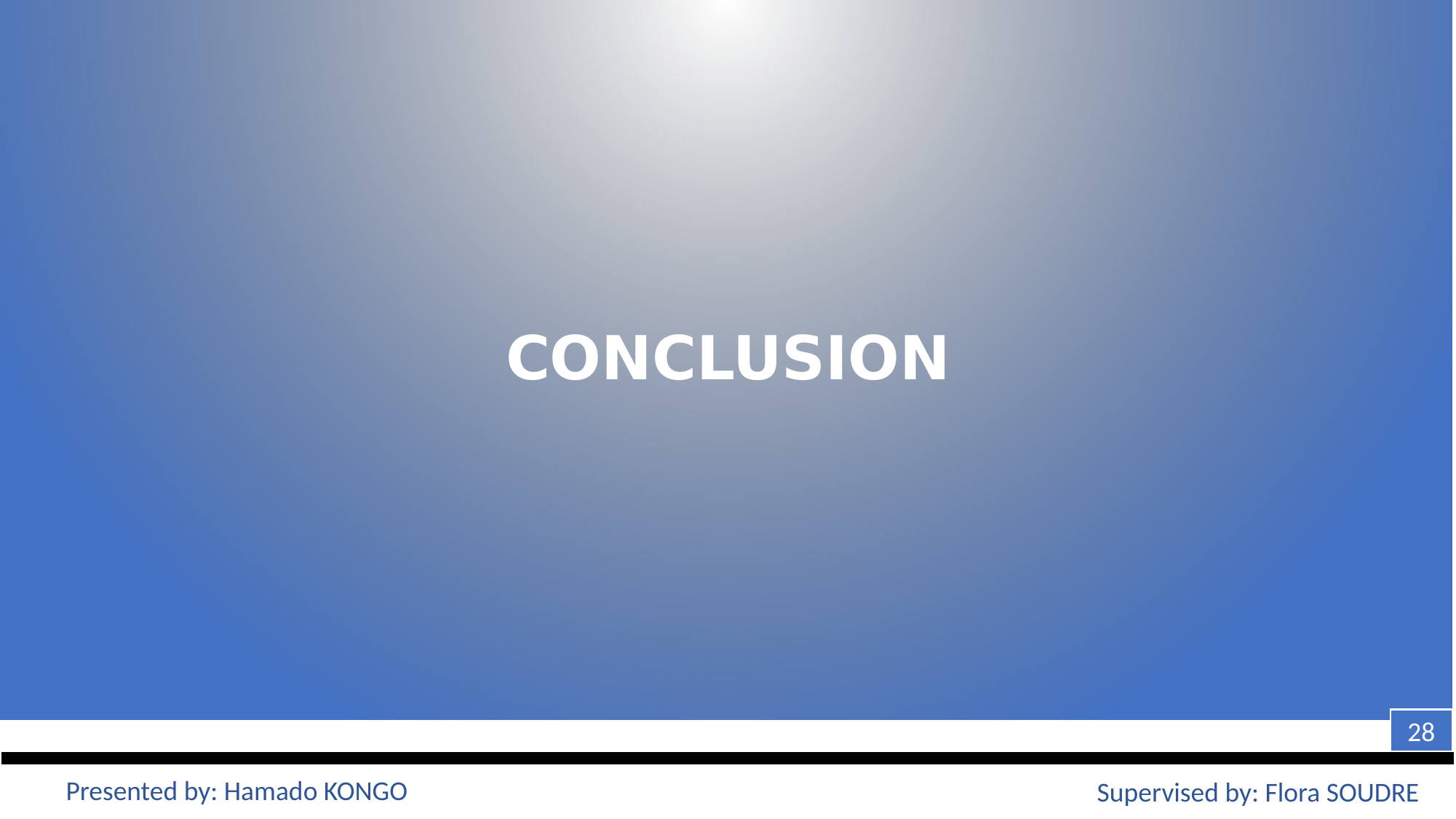

CONCLUSION
28

Presented by: Hamado KONGO
Supervised by: Flora SOUDRE